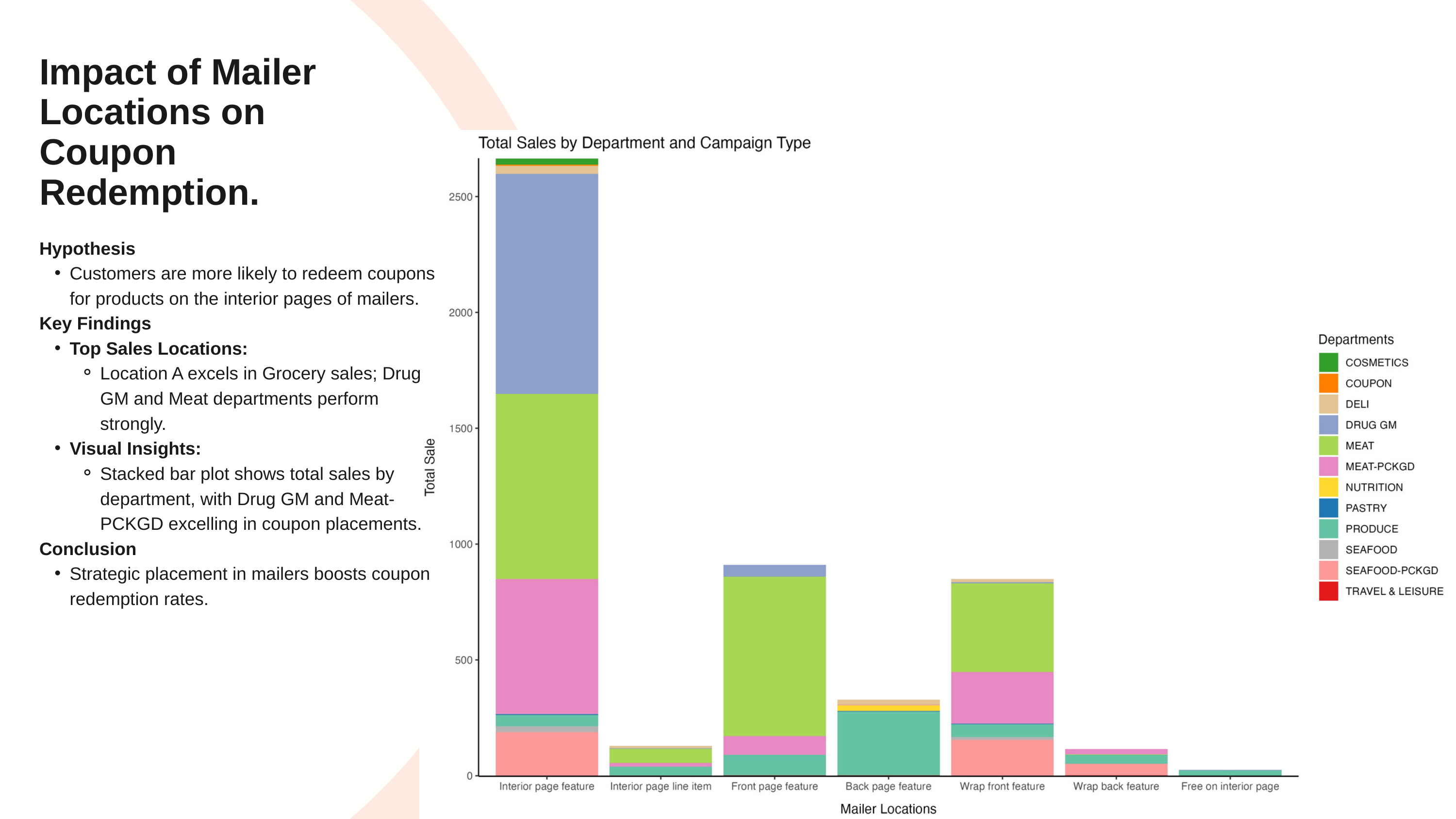

Impact of Mailer Locations on Coupon Redemption.

Hypothesis
Customers are more likely to redeem coupons for products on the interior pages of mailers.
Key Findings
Top Sales Locations:
Location A excels in Grocery sales; Drug GM and Meat departments perform strongly.
Visual Insights:
Stacked bar plot shows total sales by department, with Drug GM and Meat-PCKGD excelling in coupon placements.
Conclusion
Strategic placement in mailers boosts coupon redemption rates.